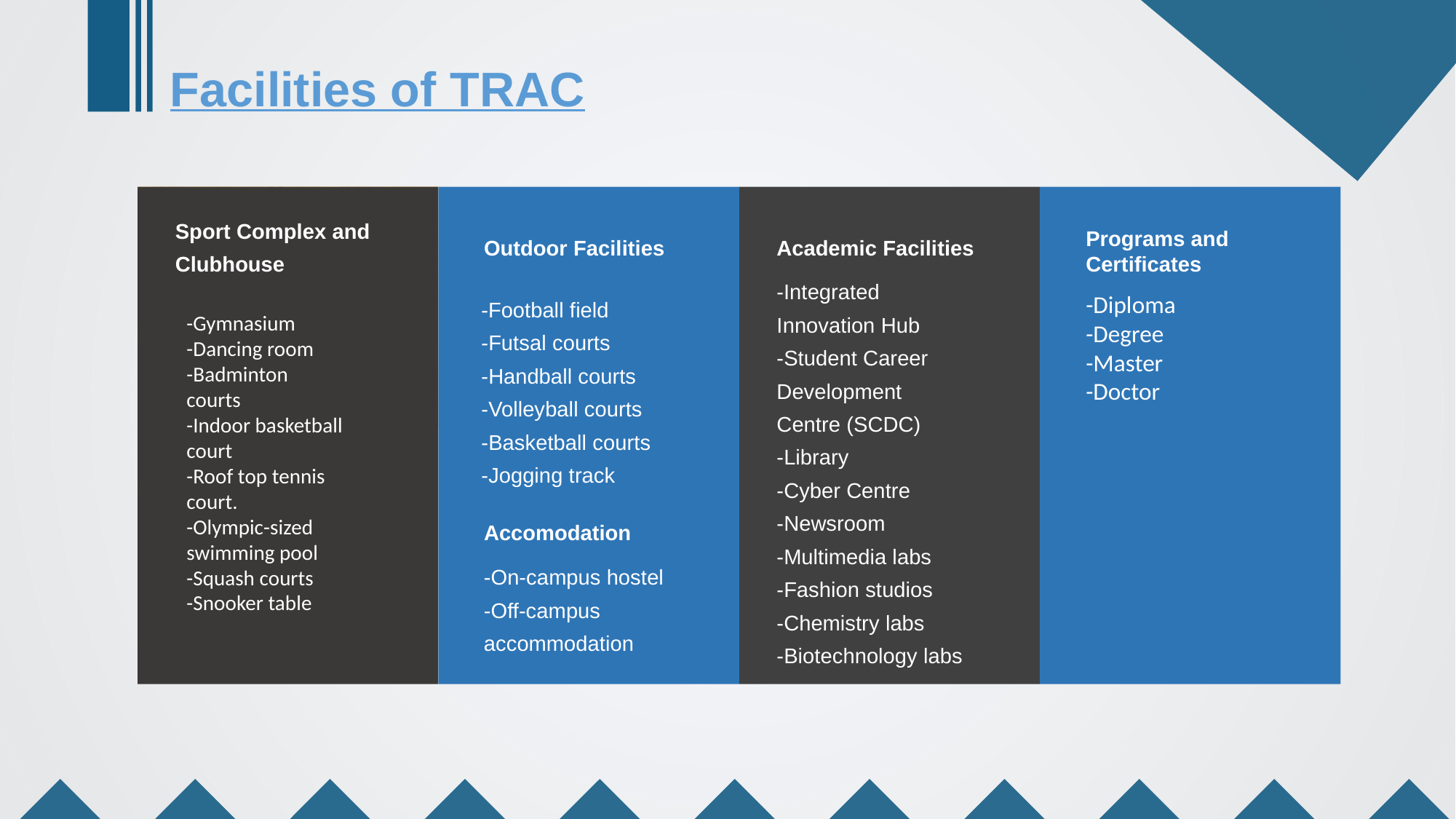

Facilities of TRAC

Sport Complex and
Clubhouse
Programs and Certificates
Outdoor Facilities
-Football field
-Futsal courts
-Handball courts
-Volleyball courts
-Basketball courts
-Jogging track
Academic Facilities
-Integrated   Innovation Hub
-Student Career Development Centre (SCDC)
-Library
-Cyber Centre
-Newsroom
-Multimedia labs
-Fashion studios
-Chemistry labs
-Biotechnology labs
-Diploma
-Degree
-Master
-Doctor
-Gymnasium
-Dancing room
-Badminton courts
-Indoor basketball court
-Roof top tennis court.
-Olympic-sized swimming pool
-Squash courts
-Snooker table
Accomodation
-On-campus hostel
-Off-campus accommodation